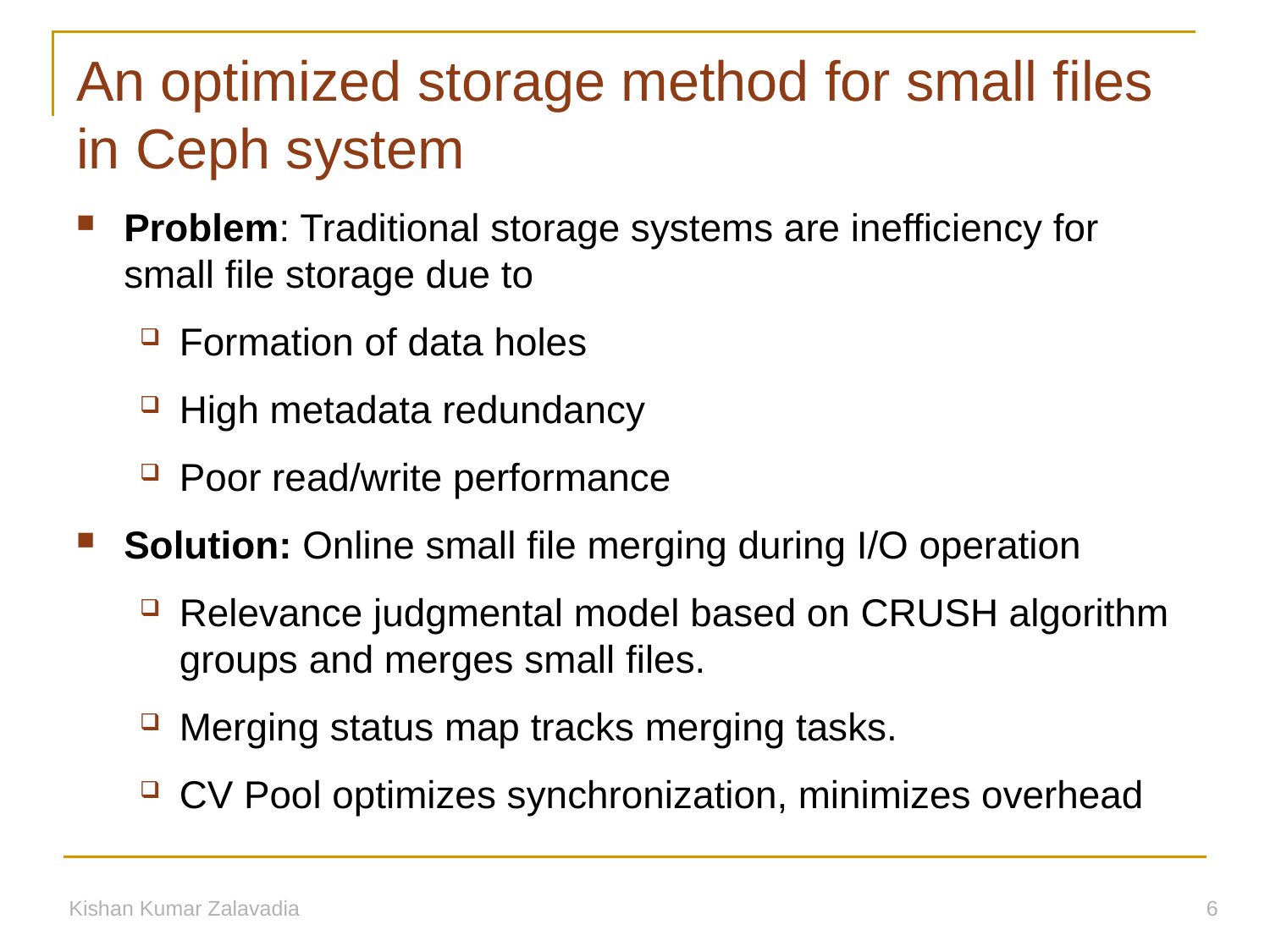

# An optimized storage method for small files in Ceph system
Problem: Traditional storage systems are inefficiency for small file storage due to
Formation of data holes
High metadata redundancy
Poor read/write performance
Solution: Online small file merging during I/O operation
Relevance judgmental model based on CRUSH algorithm groups and merges small files.
Merging status map tracks merging tasks.
CV Pool optimizes synchronization, minimizes overhead
Kishan Kumar Zalavadia
6